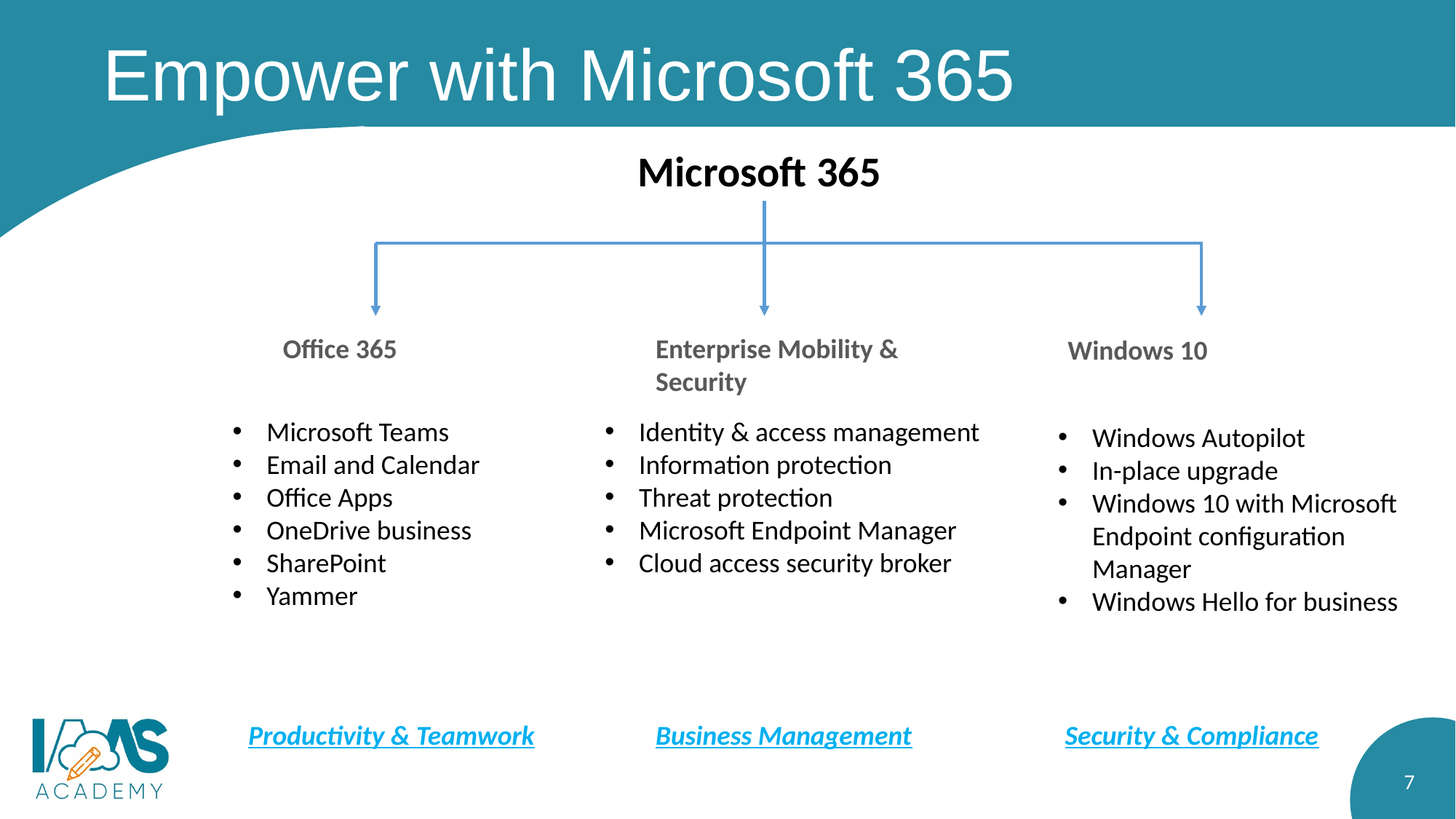

# Empower with Microsoft 365
Microsoft 365
Office 365
Enterprise Mobility & Security
Windows 10
Microsoft Teams
Email and Calendar
Office Apps
OneDrive business
SharePoint
Yammer
Identity & access management
Information protection
Threat protection
Microsoft Endpoint Manager
Cloud access security broker
Windows Autopilot
In-place upgrade
Windows 10 with Microsoft Endpoint configuration Manager
Windows Hello for business
Productivity & Teamwork
Business Management
Security & Compliance
7